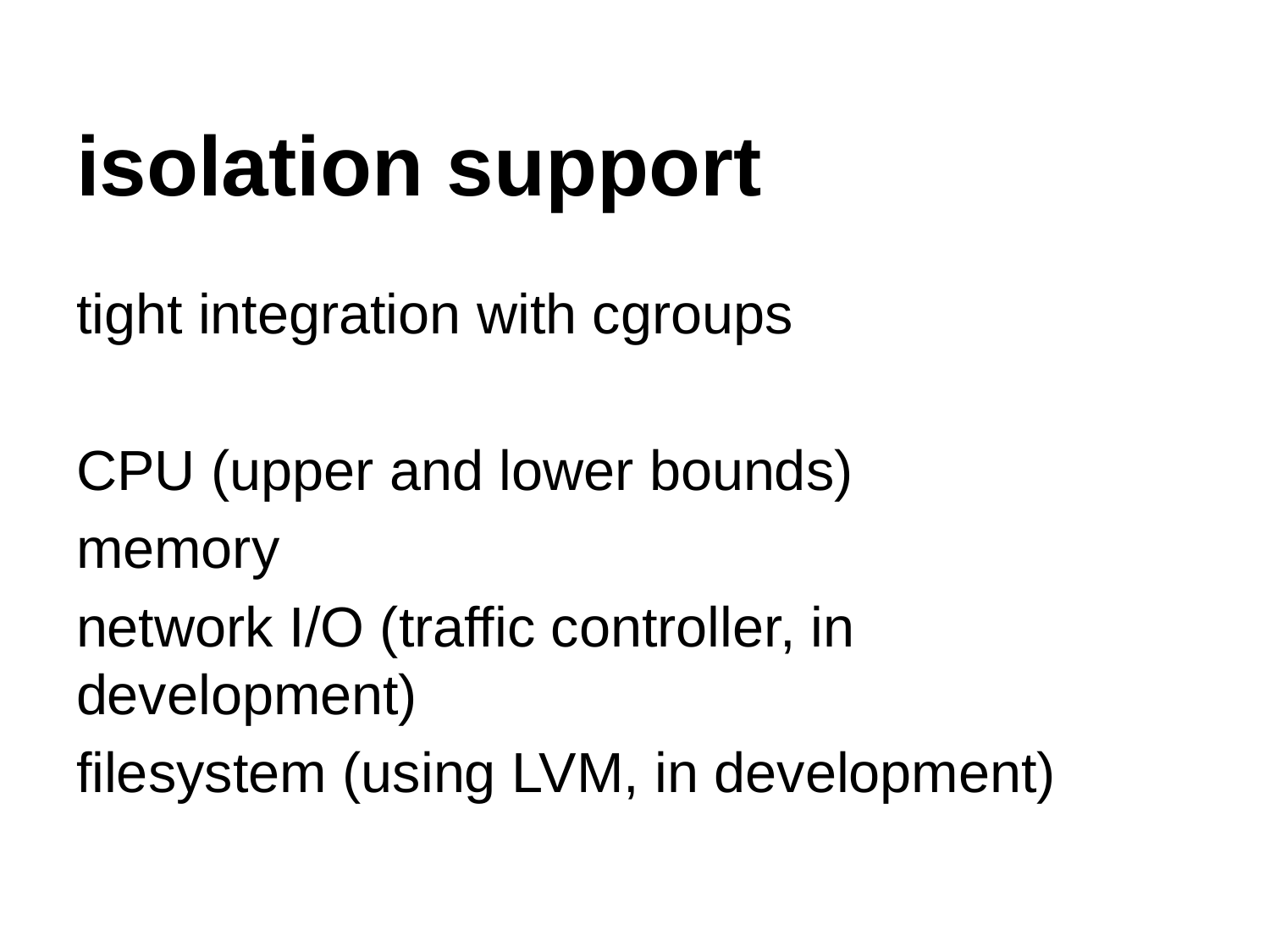

# isolation support
tight integration with cgroups

CPU (upper and lower bounds)
memory
network I/O (traffic controller, in development)
filesystem (using LVM, in development)